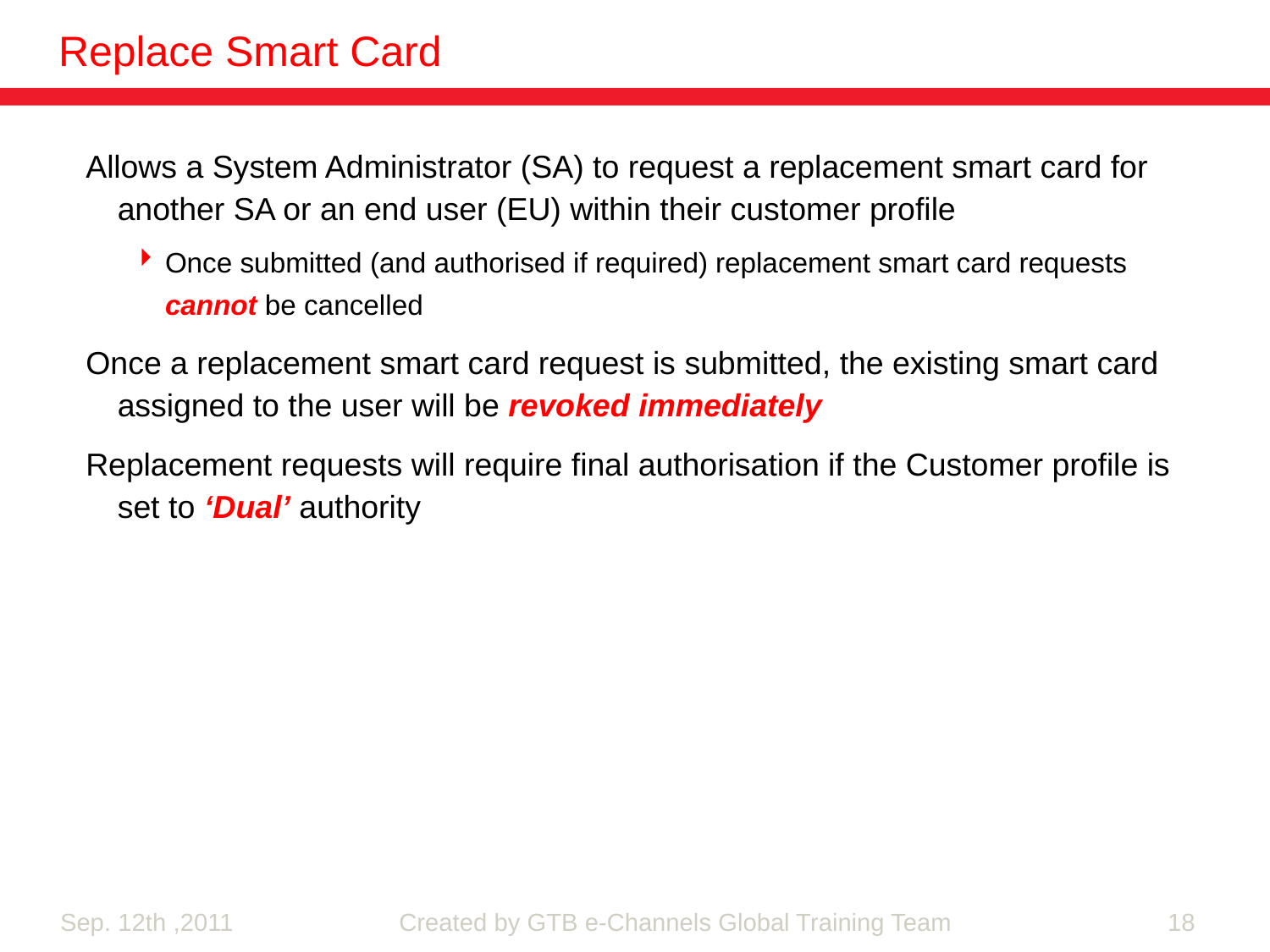

Replace Smart Card
Allows a System Administrator (SA) to request a replacement smart card for another SA or an end user (EU) within their customer profile
Once submitted (and authorised if required) replacement smart card requests cannot be cancelled
Once a replacement smart card request is submitted, the existing smart card assigned to the user will be revoked immediately
Replacement requests will require final authorisation if the Customer profile is set to ‘Dual’ authority
Created by GTB e-Channels Global Training Team
18
Sep. 12th ,2011